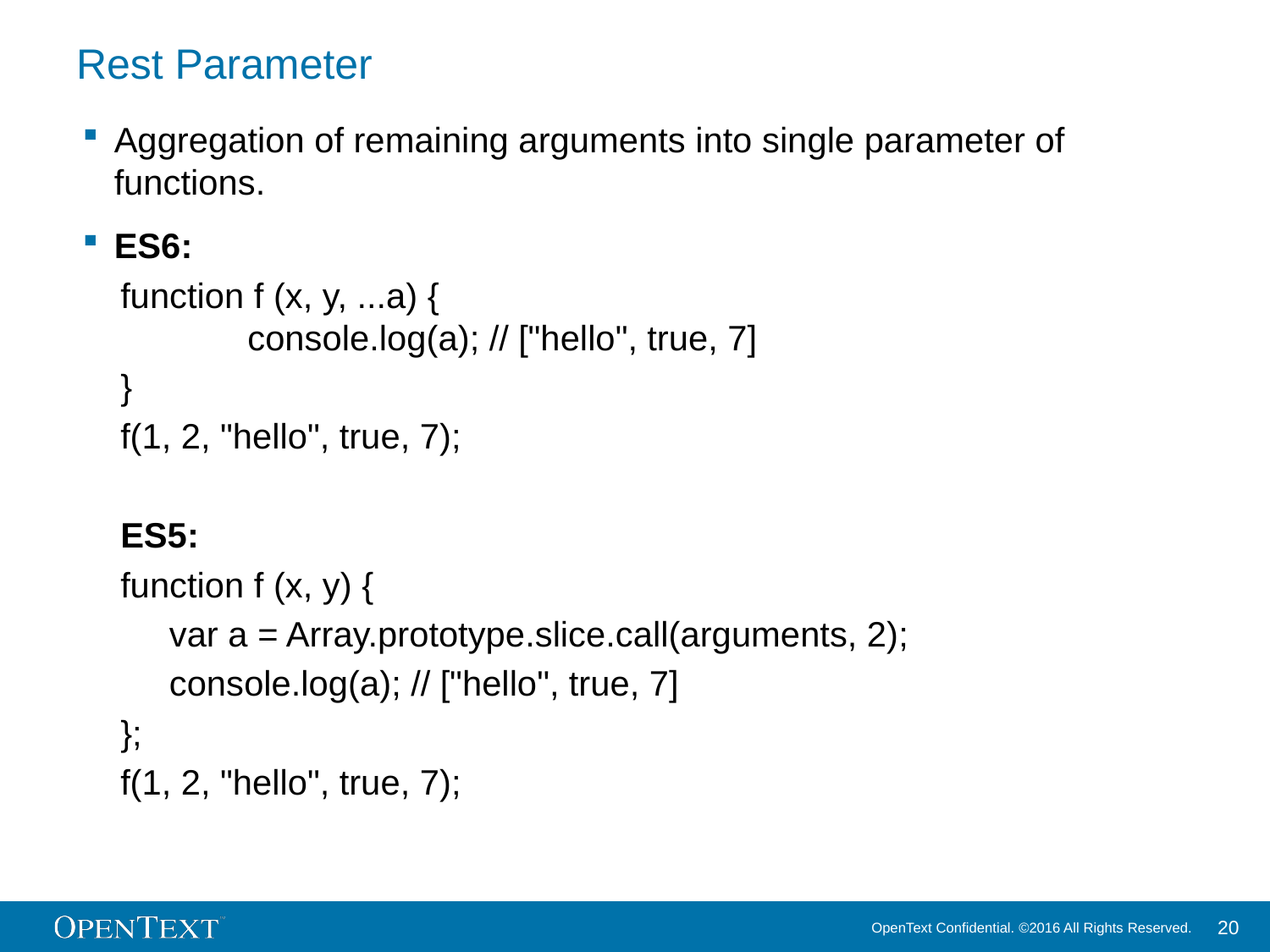

# Rest Parameter
Aggregation of remaining arguments into single parameter of functions.
ES6:
function f (x, y, ...a) {
	console.log(a); // ["hello", true, 7]
}
f(1, 2, "hello", true, 7);

ES5:
function f (x, y) {
     var a = Array.prototype.slice.call(arguments, 2);
     console.log(a); // ["hello", true, 7]
};
f(1, 2, "hello", true, 7);